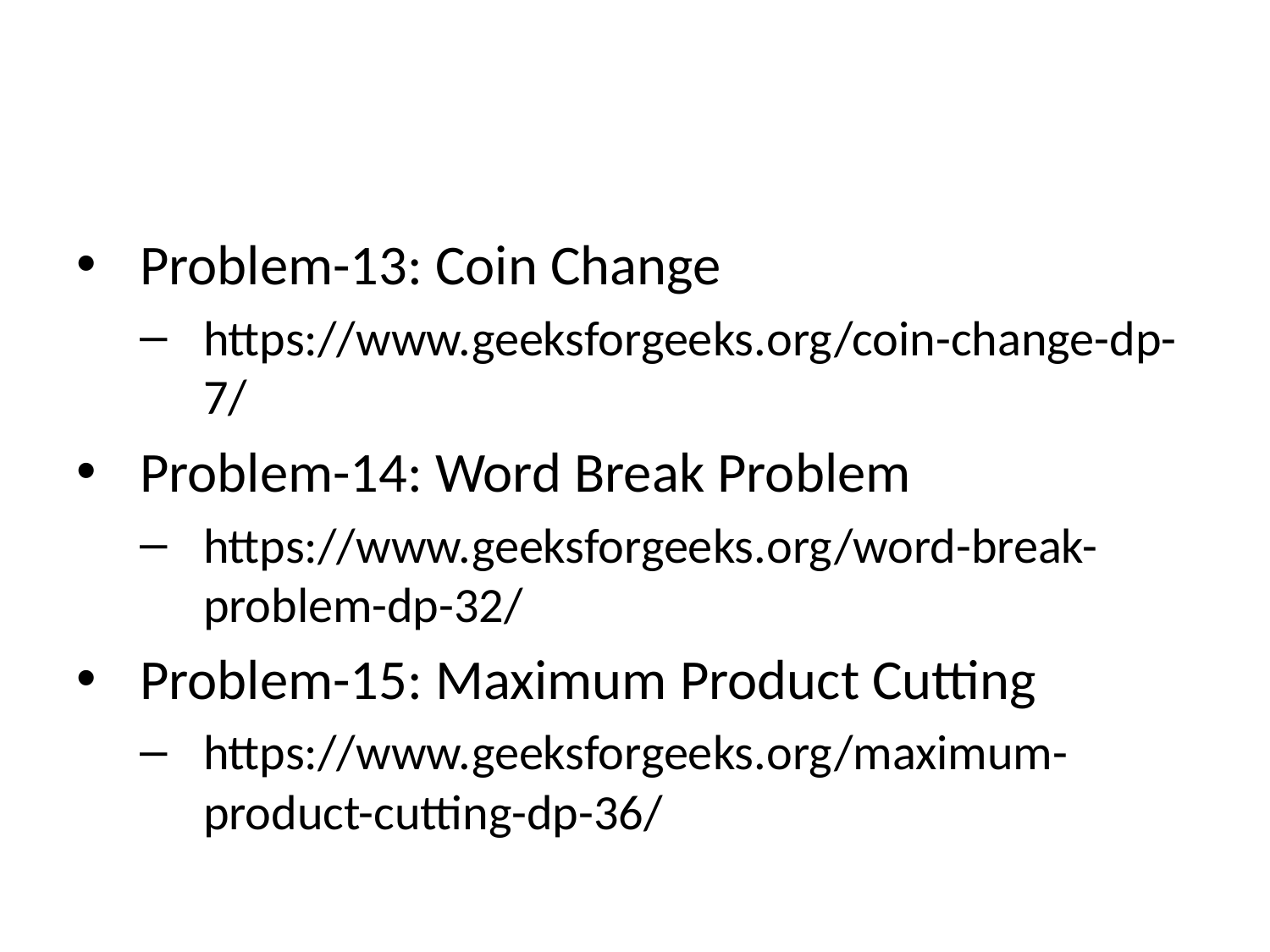

Problem-13: Coin Change
https://www.geeksforgeeks.org/coin-change-dp-7/
Problem-14: Word Break Problem
https://www.geeksforgeeks.org/word-break-problem-dp-32/
Problem-15: Maximum Product Cutting
https://www.geeksforgeeks.org/maximum-product-cutting-dp-36/